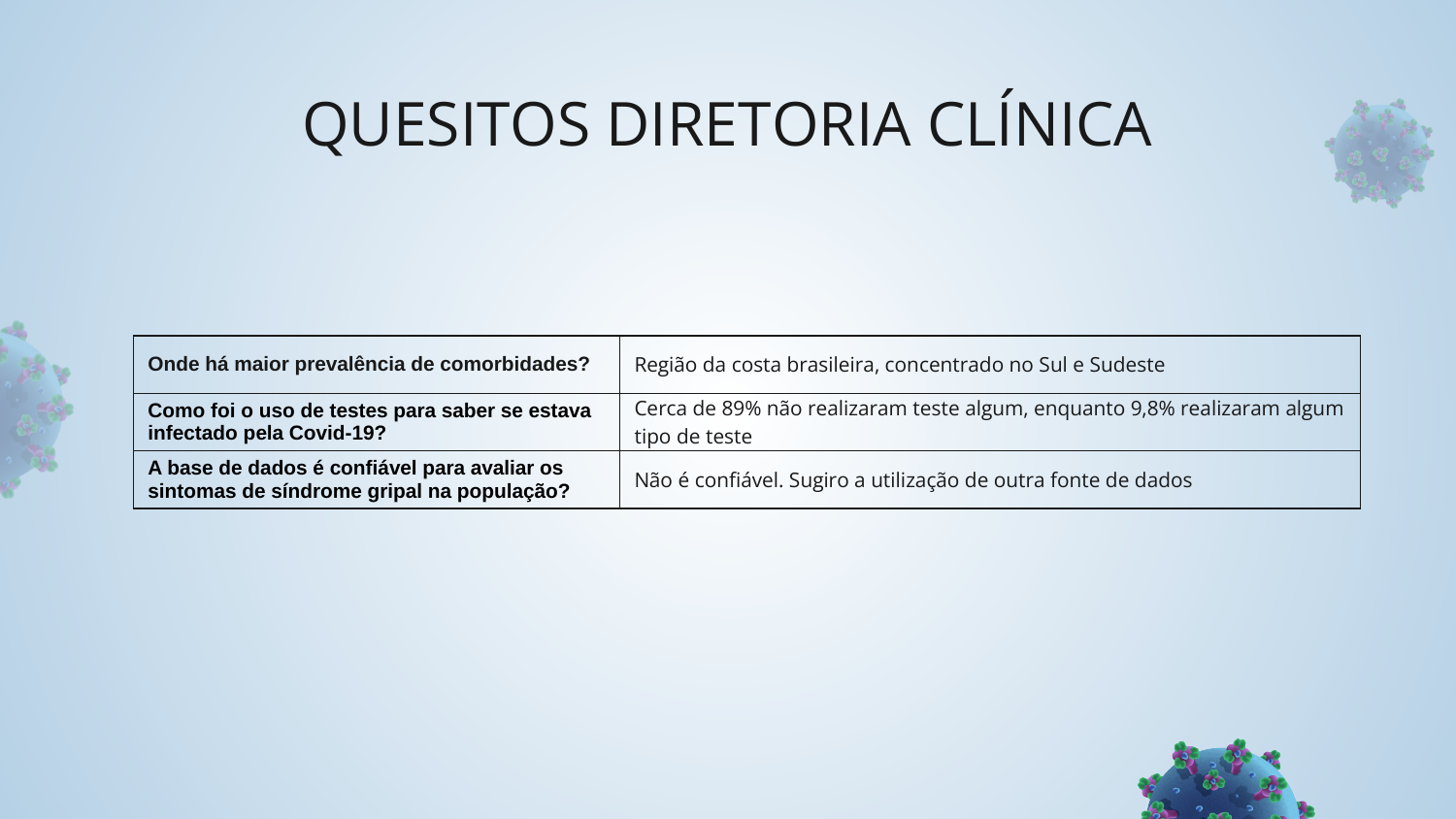

# QUESITOS DIRETORIA CLÍNICA
| Onde há maior prevalência de comorbidades? | Região da costa brasileira, concentrado no Sul e Sudeste |
| --- | --- |
| Como foi o uso de testes para saber se estava infectado pela Covid-19? | Cerca de 89% não realizaram teste algum, enquanto 9,8% realizaram algum tipo de teste |
| A base de dados é confiável para avaliar os sintomas de síndrome gripal na população? | Não é confiável. Sugiro a utilização de outra fonte de dados |